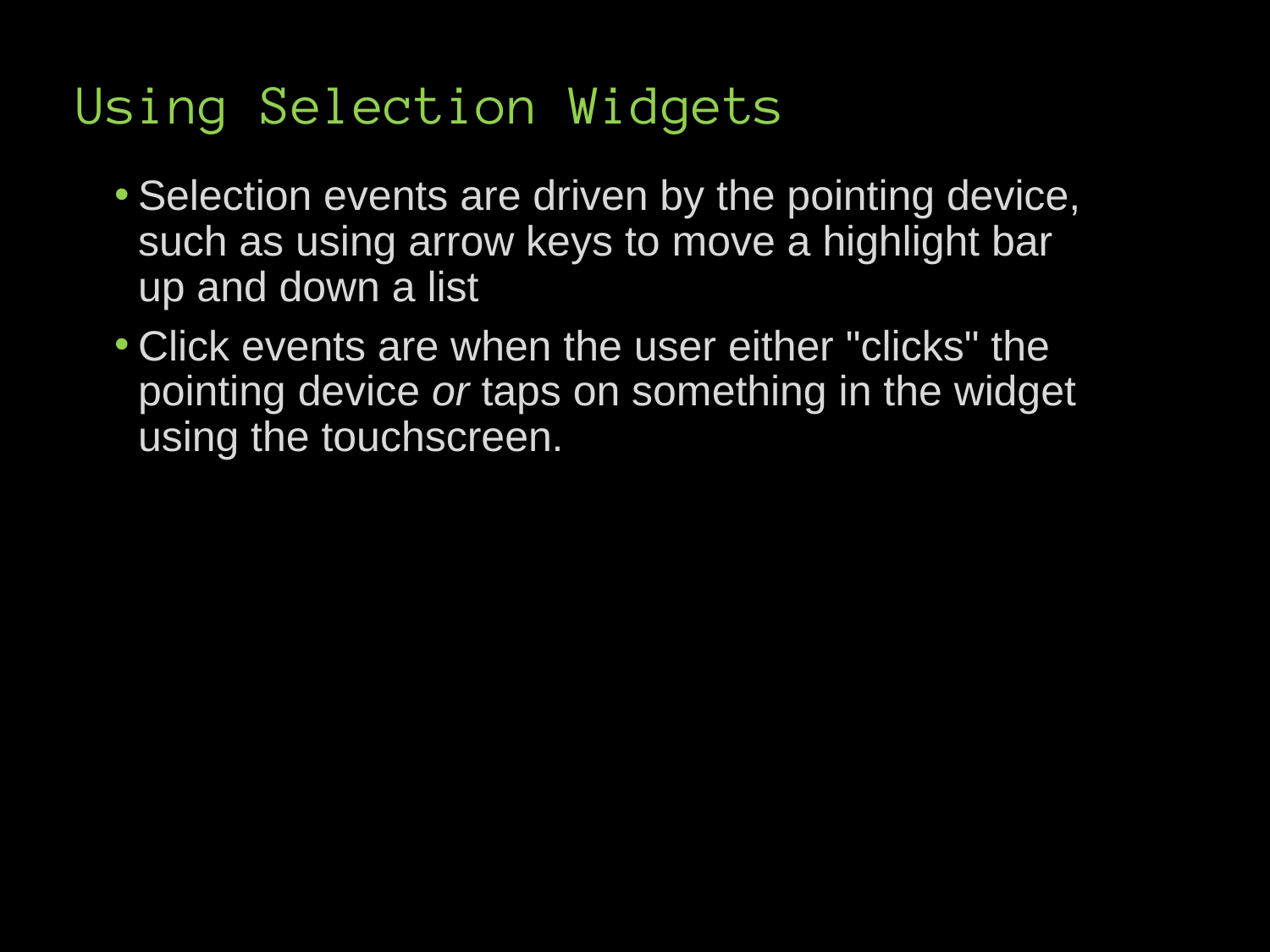

# Using Selection Widgets
Selection events are driven by the pointing device, such as using arrow keys to move a highlight bar up and down a list
Click events are when the user either "clicks" the pointing device or taps on something in the widget using the touchscreen.